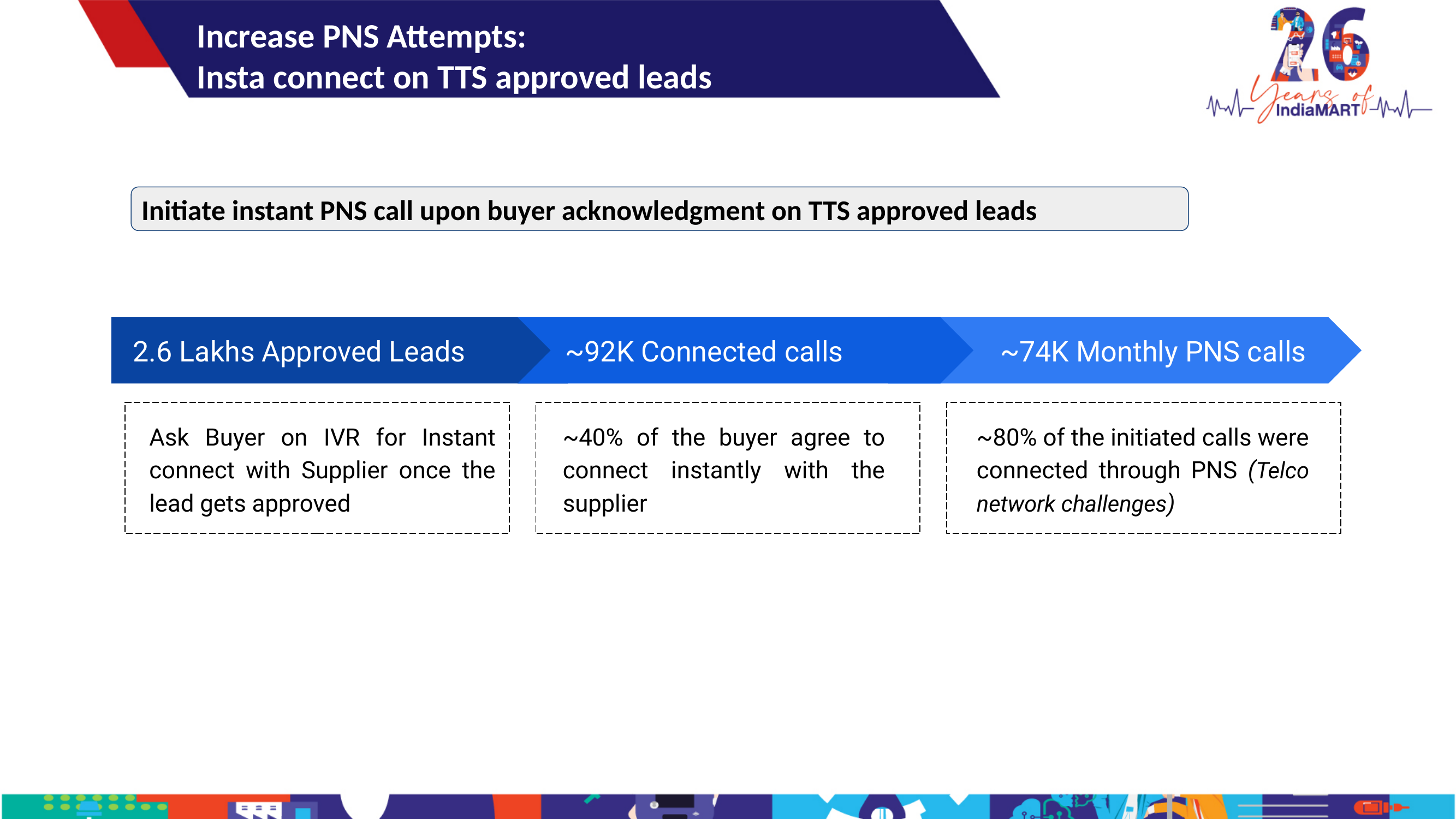

Increase PNS Attempts:
Insta connect on TTS approved leads
Initiate instant PNS call upon buyer acknowledgment on TTS approved leads
        ~74K Monthly PNS calls
~80% of the initiated calls were connected through PNS (Telco network challenges)
~92K Connected calls
~40% of the buyer agree to connect instantly with the supplier
 2.6 Lakhs Approved Leads
Ask Buyer on IVR for Instant connect with Supplier once the lead gets approved